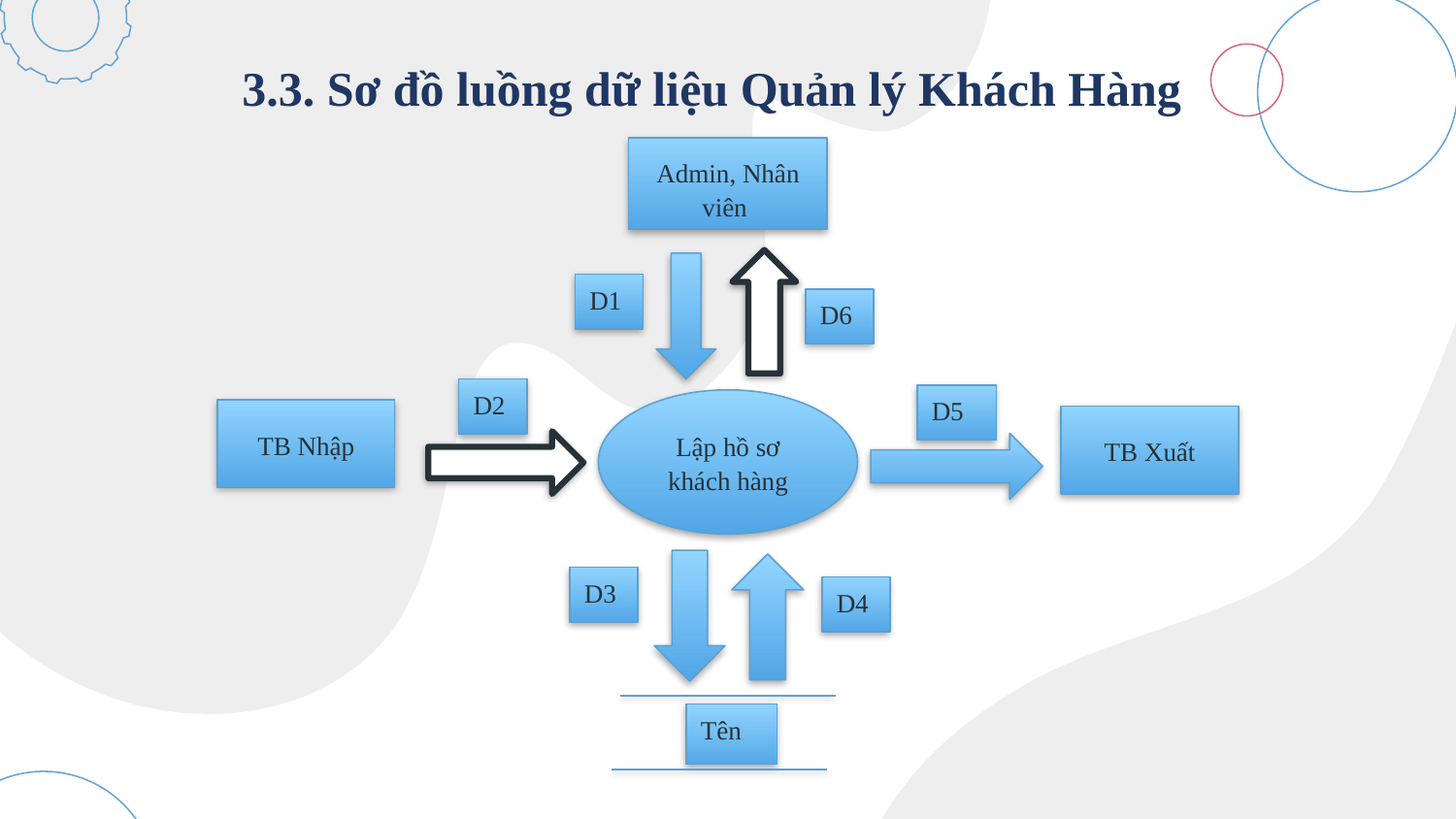

3.3. Sơ đồ luồng dữ liệu Quản lý Khách Hàng
Admin, Nhân viên

D1
D6
D2
D5
Lập hồ sơ khách hàng
TB Nhập
TB Xuất

D3
D4
Tên